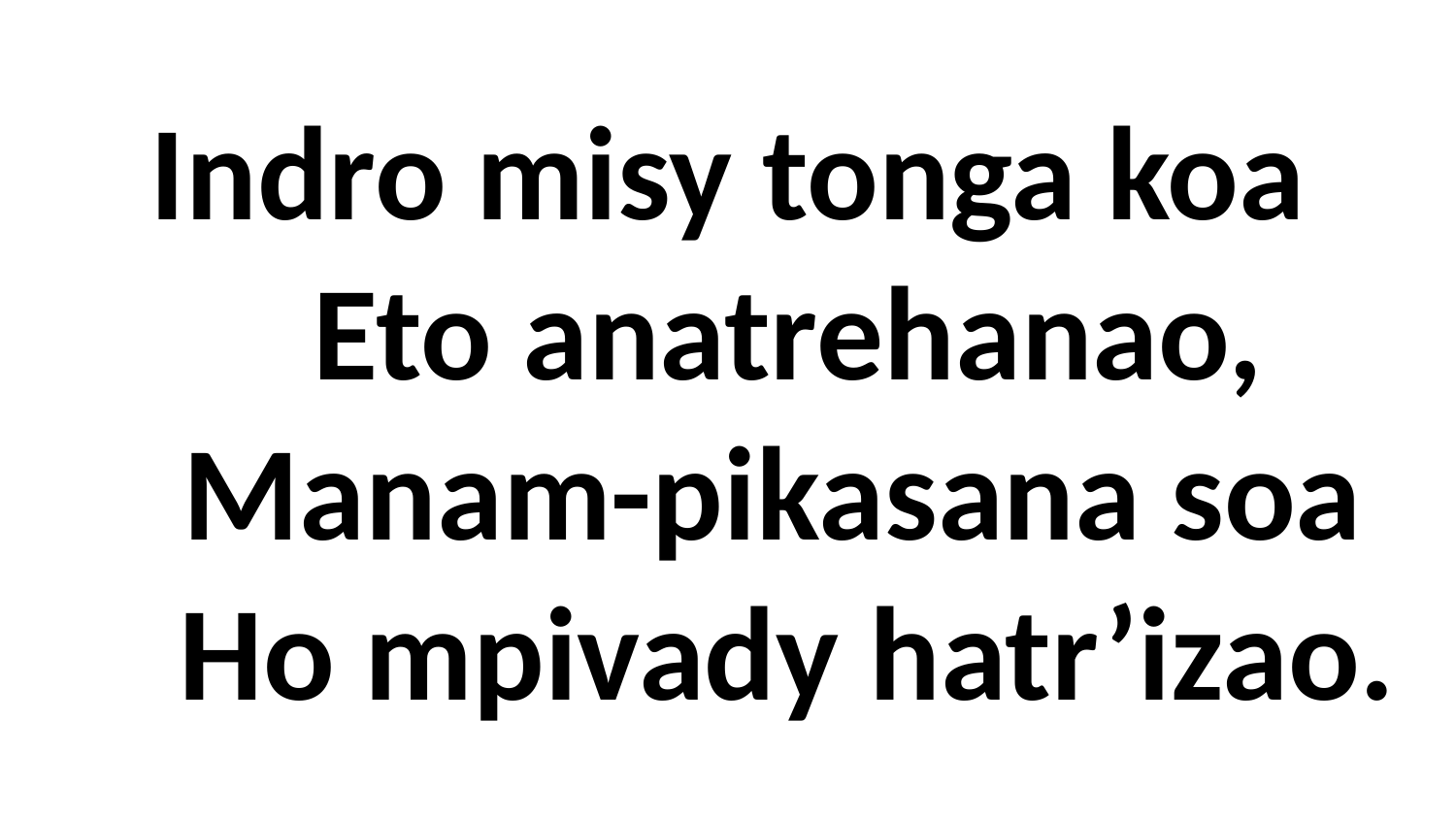

# Indro misy tonga koa Eto anatrehanao, Manam-pikasana soa Ho mpivady hatr’izao.